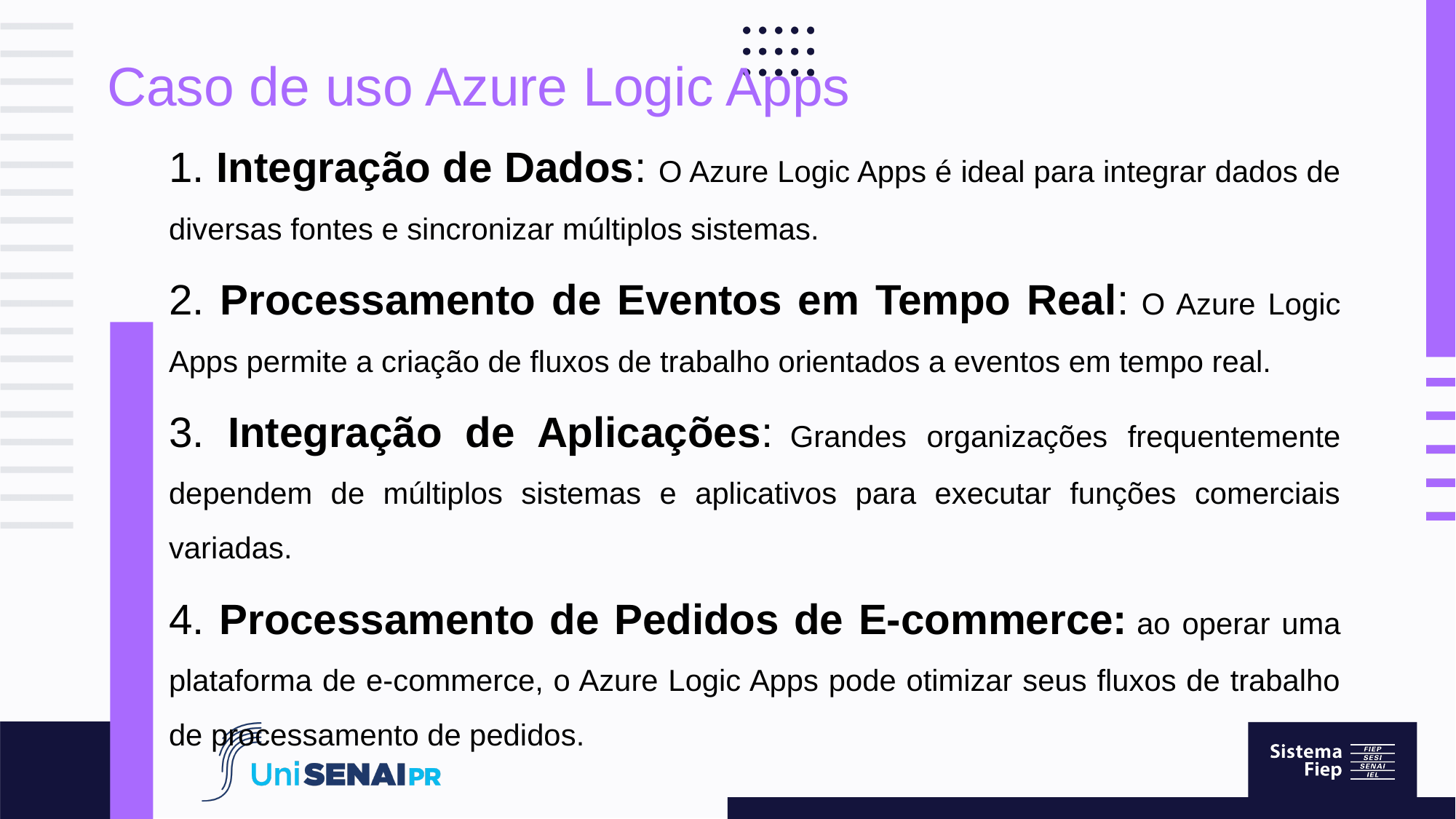

# Caso de uso Azure Logic Apps
1. Integração de Dados: O Azure Logic Apps é ideal para integrar dados de diversas fontes e sincronizar múltiplos sistemas.
2. Processamento de Eventos em Tempo Real: O Azure Logic Apps permite a criação de fluxos de trabalho orientados a eventos em tempo real.
3. Integração de Aplicações: Grandes organizações frequentemente dependem de múltiplos sistemas e aplicativos para executar funções comerciais variadas.
4. Processamento de Pedidos de E-commerce: ao operar uma plataforma de e-commerce, o Azure Logic Apps pode otimizar seus fluxos de trabalho de processamento de pedidos.